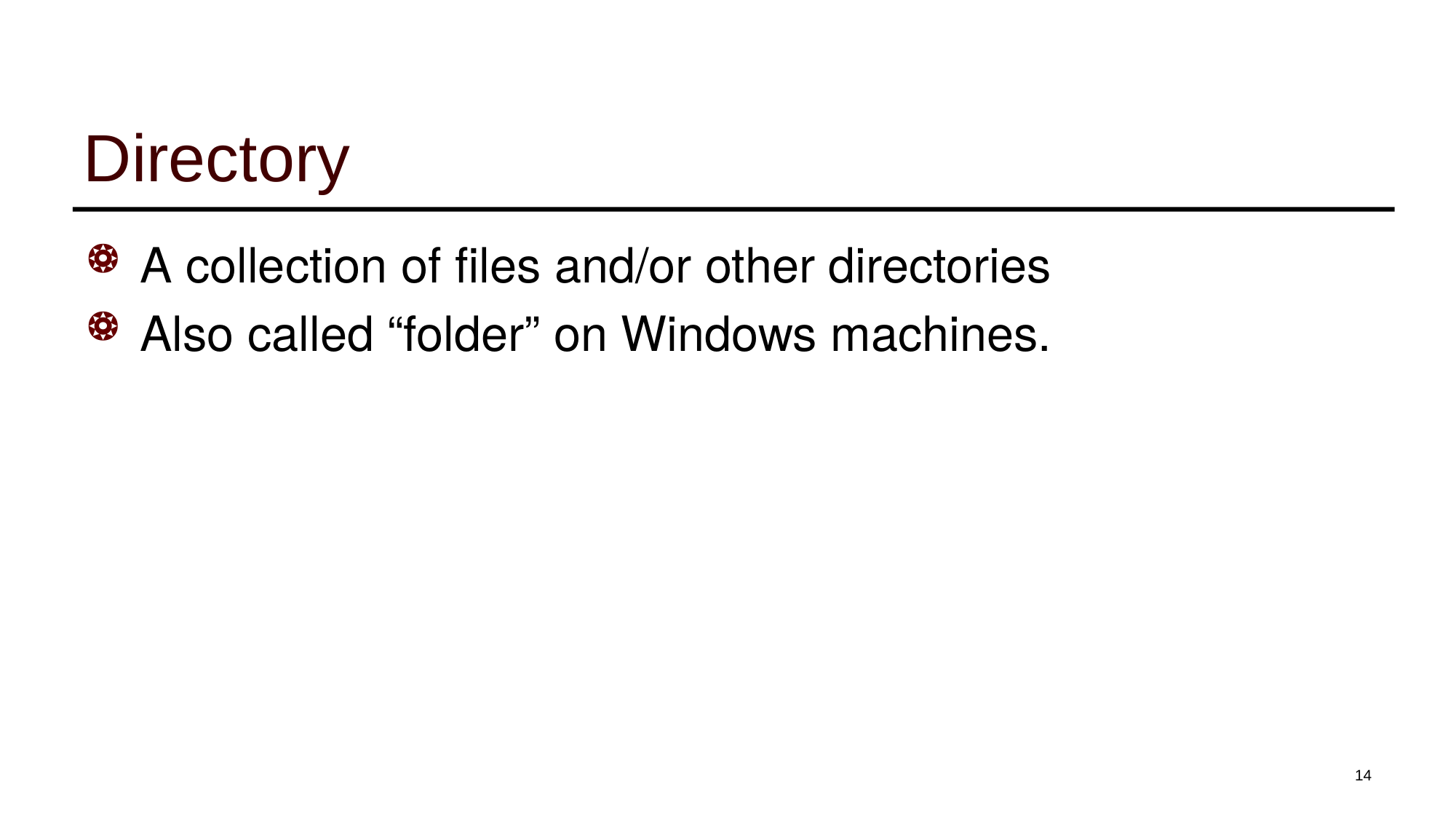

# Directory
A collection of files and/or other directories
Also called “folder” on Windows machines.
14